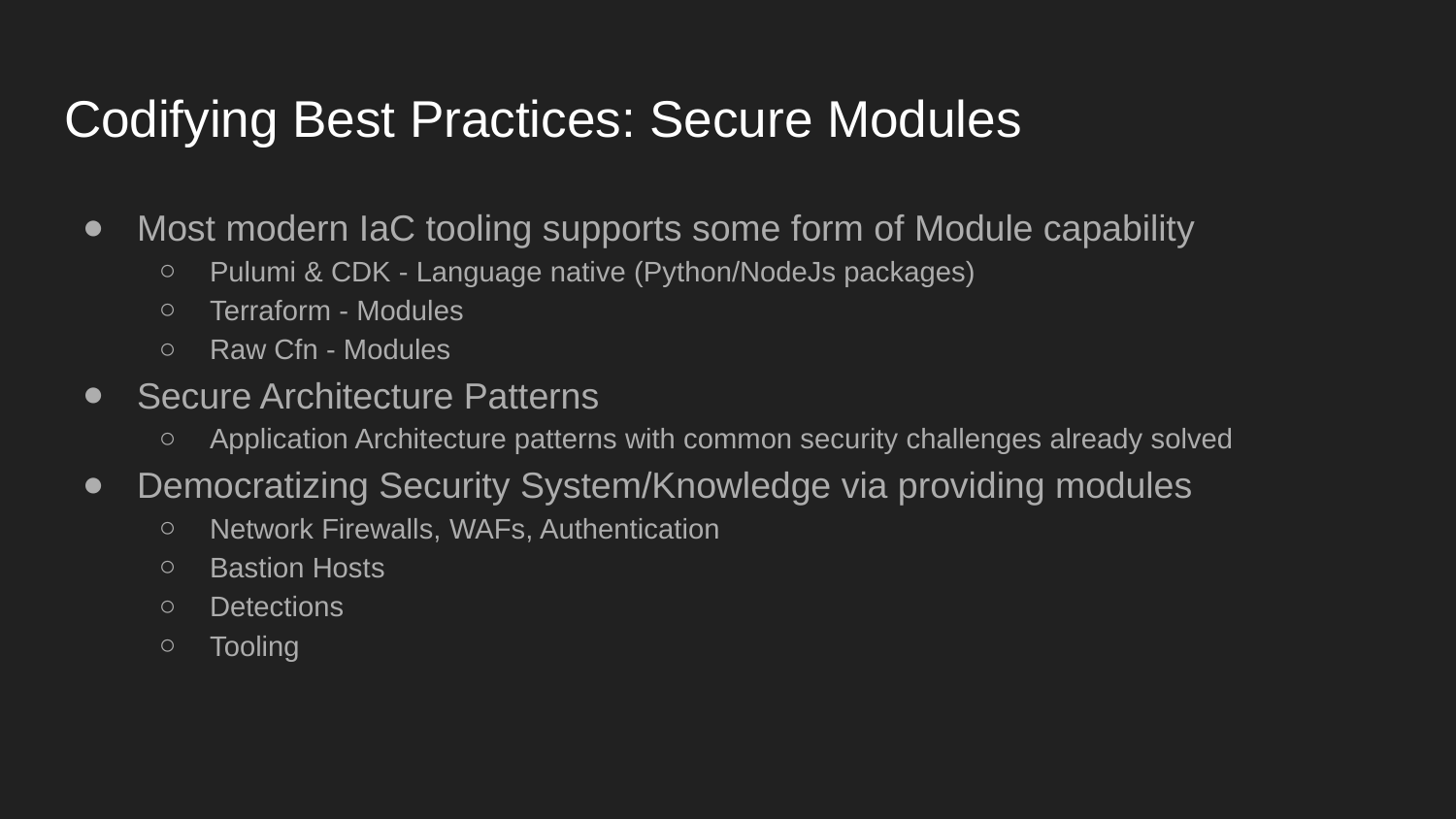

# Codifying Best Practices: Secure Modules
Most modern IaC tooling supports some form of Module capability
Pulumi & CDK - Language native (Python/NodeJs packages)
Terraform - Modules
Raw Cfn - Modules
Secure Architecture Patterns
Application Architecture patterns with common security challenges already solved
Democratizing Security System/Knowledge via providing modules
Network Firewalls, WAFs, Authentication
Bastion Hosts
Detections
Tooling